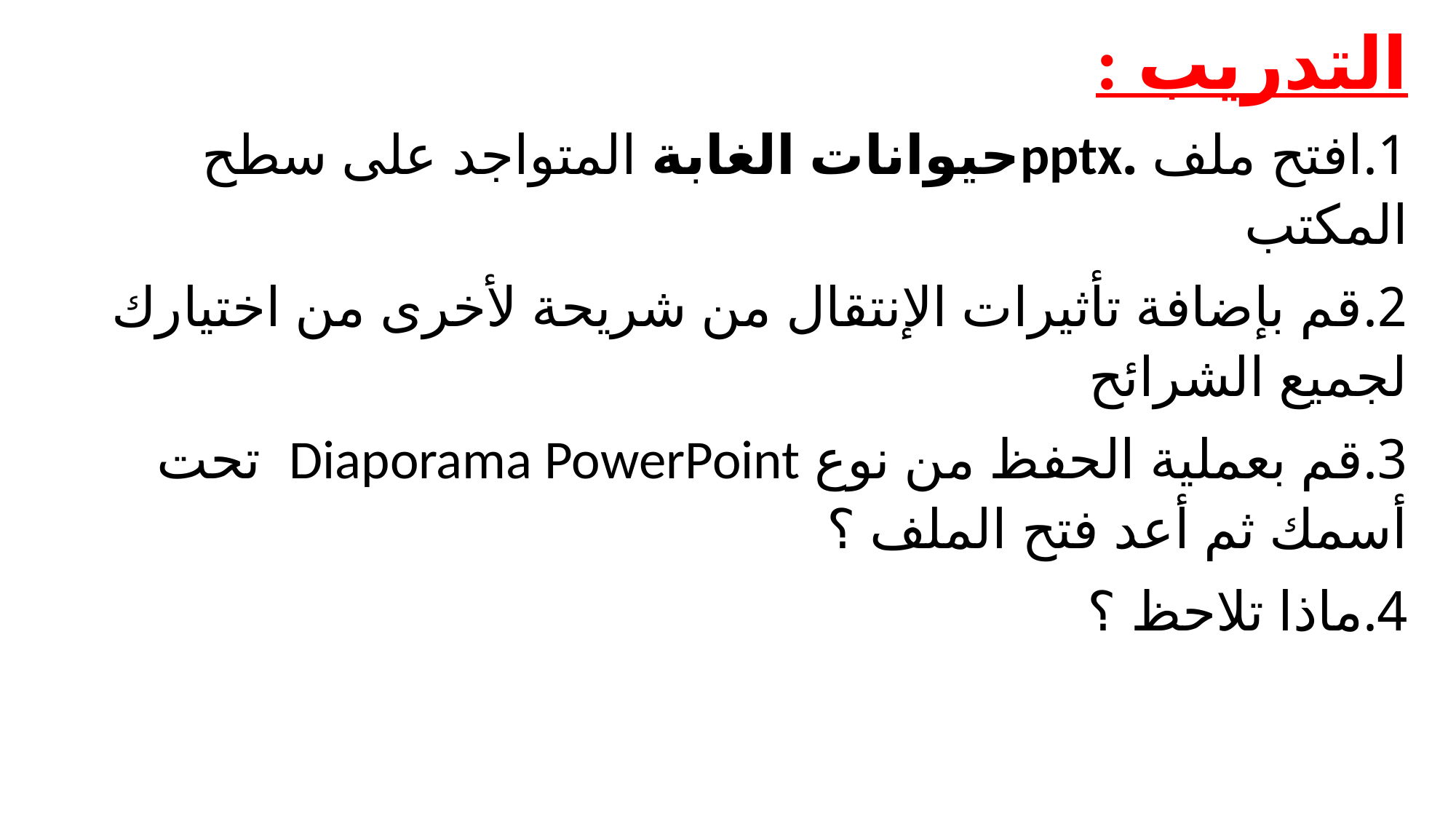

التدريب :

1.	افتح ملف .pptxحيوانات الغابة المتواجد على سطح المكتب
2.	قم بإضافة تأثيرات الإنتقال من شريحة لأخرى من اختيارك لجميع الشرائح
3.	قم بعملية الحفظ من نوع Diaporama PowerPoint  تحت أسمك ثم أعد فتح الملف ؟
4.	ماذا تلاحظ ؟